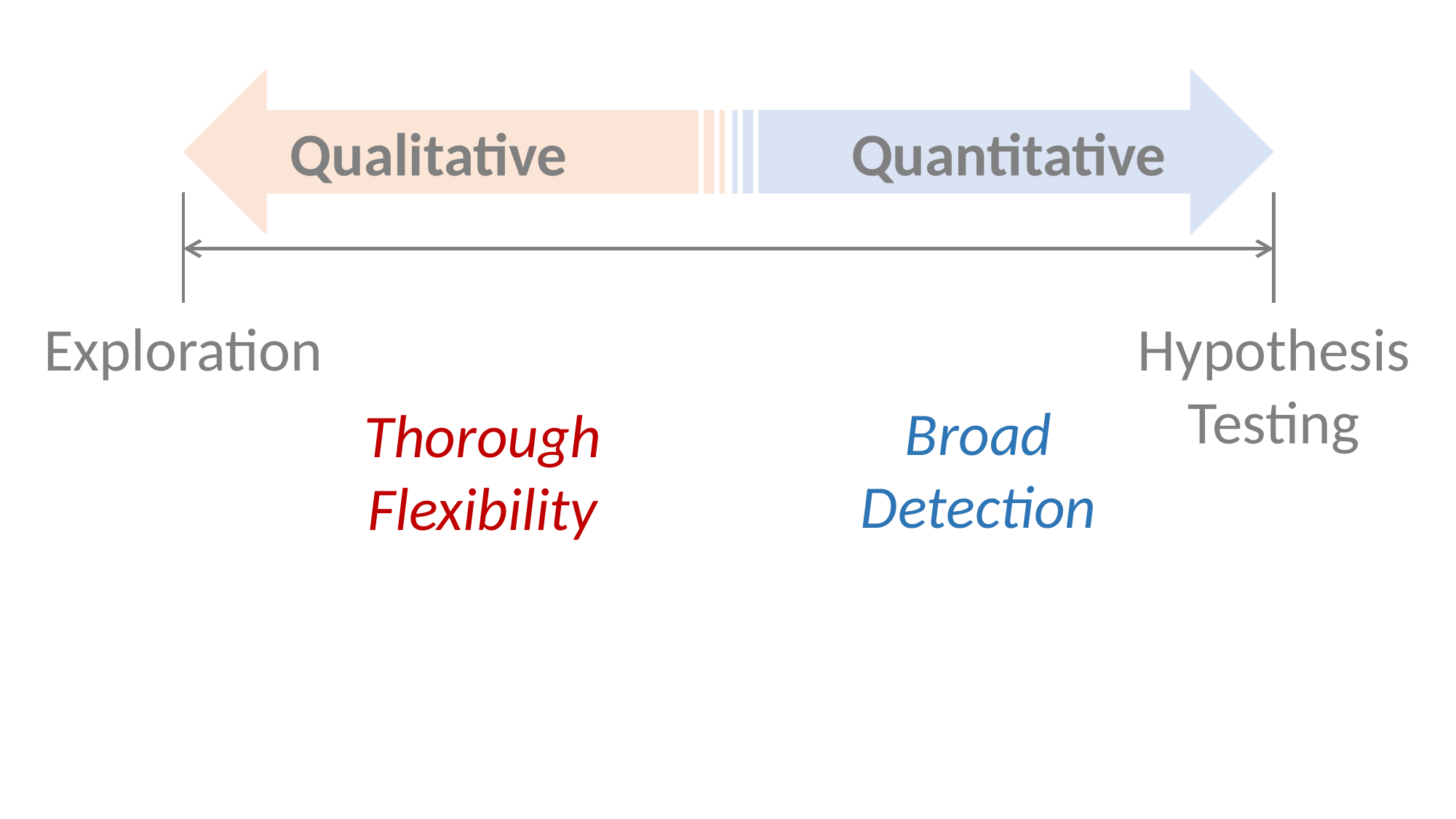

Qualitative
  Quantitative
Exploration
Hypothesis
Testing
Broad
Detection
Thorough
Flexibility